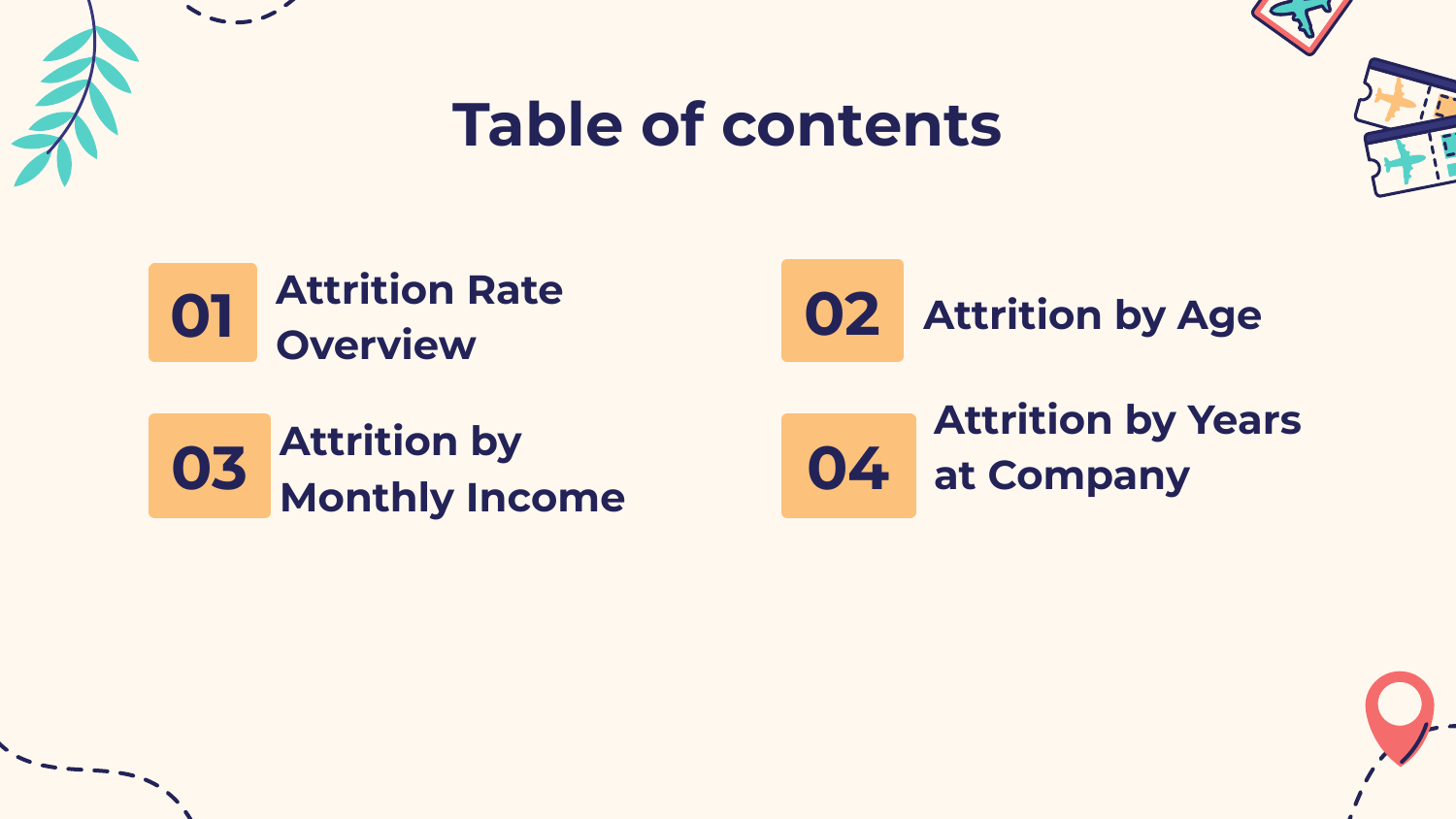

# Table of contents
02
01
Attrition by Age
Attrition Rate Overview
03
04
Attrition by Years at Company
Attrition by Monthly Income